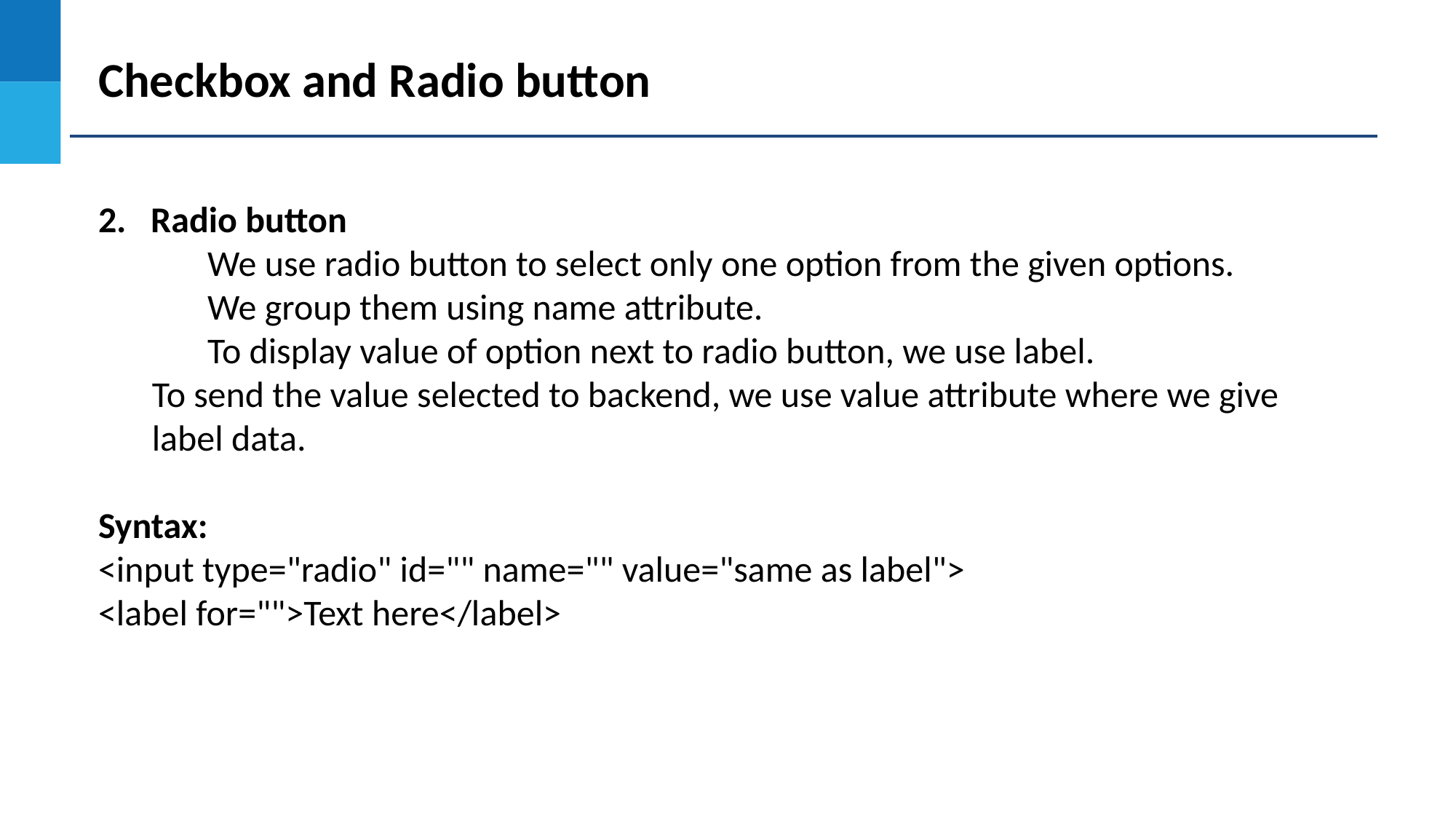

Checkbox and Radio button
2.   Radio button
	We use radio button to select only one option from the given options.
	We group them using name attribute.
	To display value of option next to radio button, we use label.
To send the value selected to backend, we use value attribute where we give label data.

Syntax:
<input type="radio" id="" name="" value="same as label">
<label for="">Text here</label>